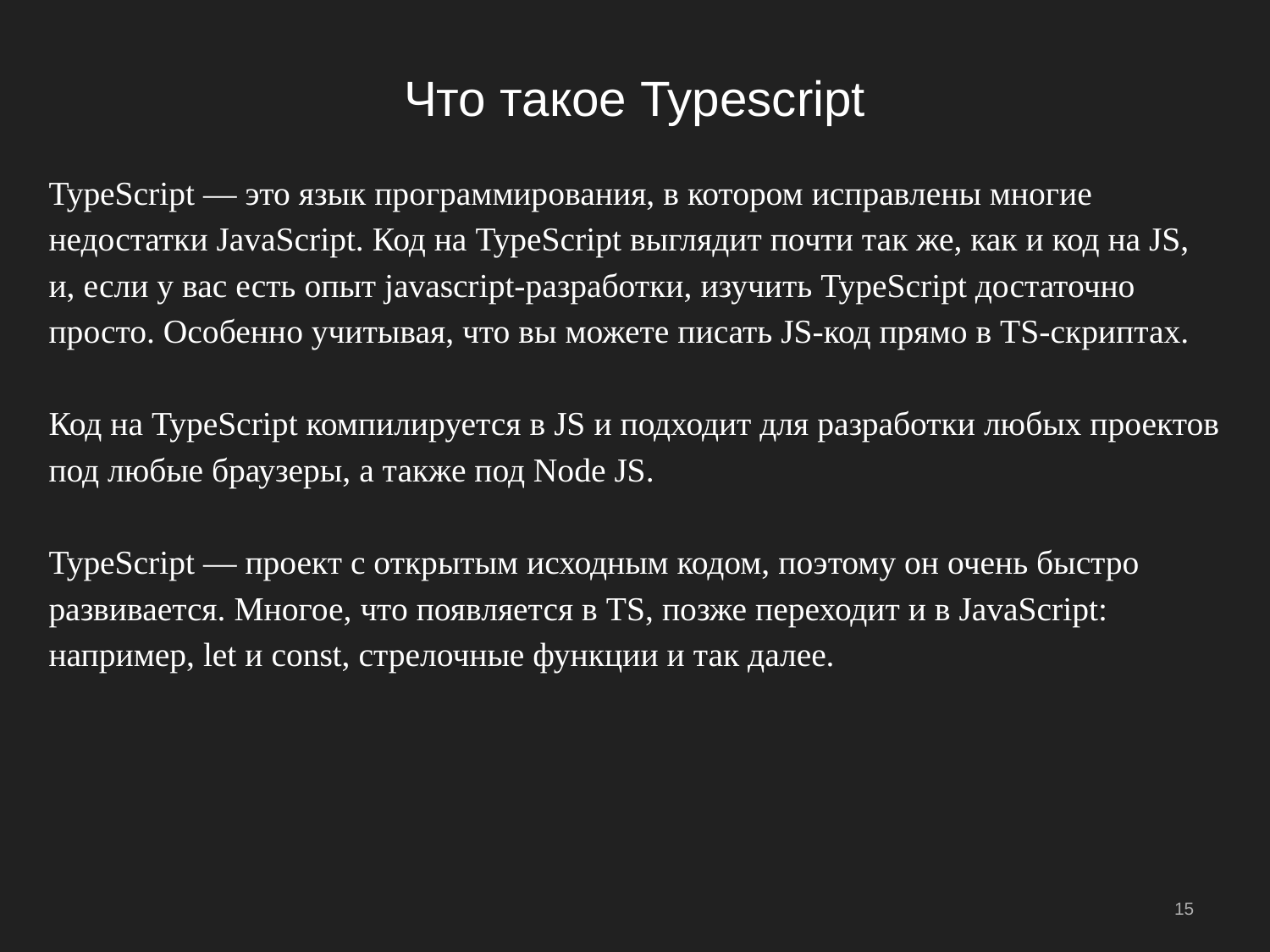

# Что такое Typescript
TypeScript — это язык программирования, в котором исправлены многие недостатки JavaScript. Код на TypeScript выглядит почти так же, как и код на JS, и, если у вас есть опыт javascript-разработки, изучить TypeScript достаточно просто. Особенно учитывая, что вы можете писать JS-код прямо в TS-скриптах.

Код на TypeScript компилируется в JS и подходит для разработки любых проектов под любые браузеры, а также под Node JS.

TypeScript — проект с открытым исходным кодом, поэтому он очень быстро развивается. Многое, что появляется в TS, позже переходит и в JavaScript: например, let и const, стрелочные функции и так далее.

15